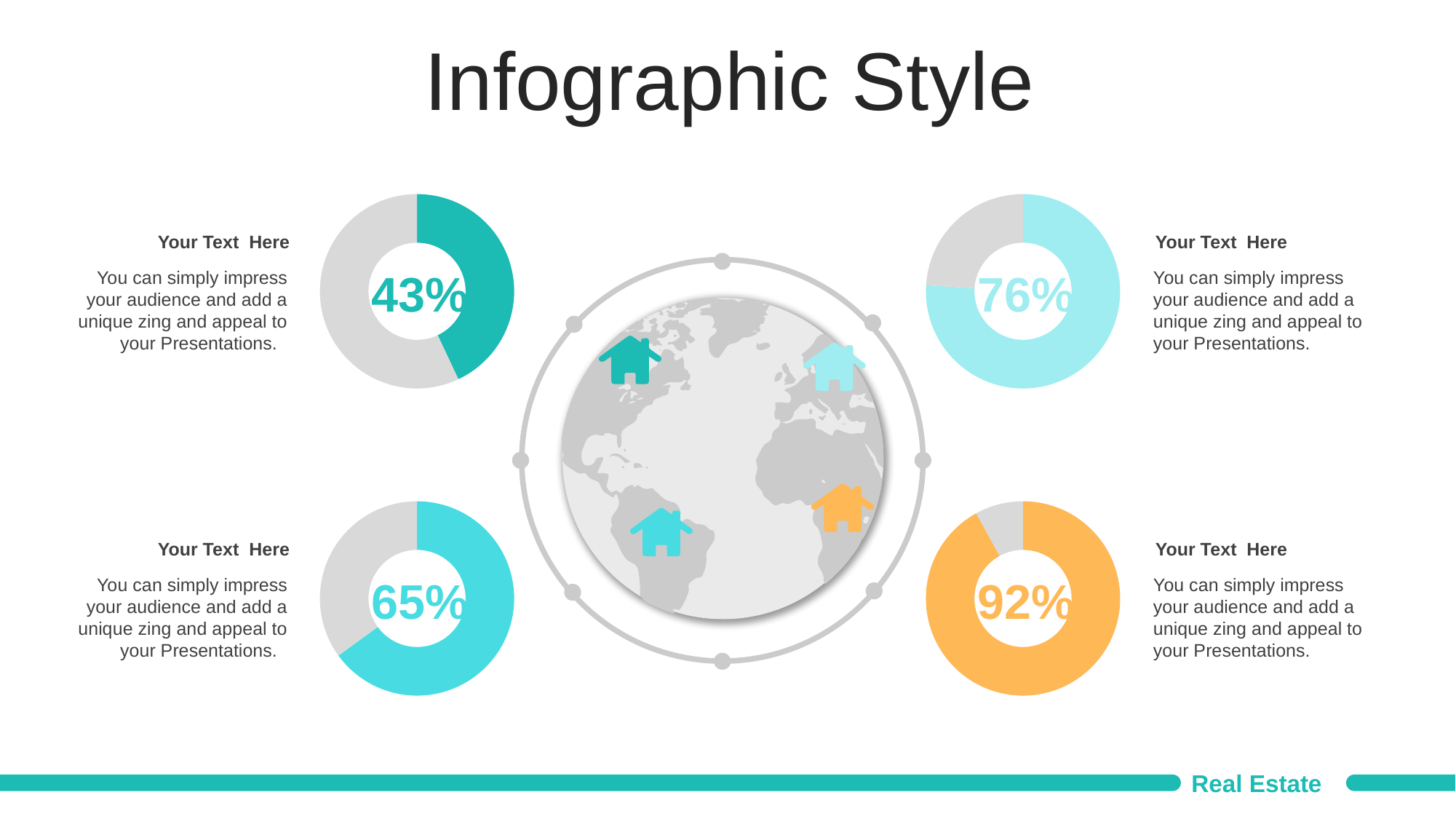

Infographic Style

### Chart

| Category | Sales |
|---|---|
| 1st Qtr | 43.0 |
| 2nd Qtr | 57.0 |

### Chart

| Category | Sales |
|---|---|
| 1st Qtr | 76.0 |
| 2nd Qtr | 24.0 |
Your Text  Here
You can simply impress your audience and add a unique zing and appeal to your Presentations.
Your Text  Here
You can simply impress your audience and add a unique zing and appeal to your Presentations.

43%
76%

### Chart

| Category | Sales |
|---|---|
| 1st Qtr | 65.0 |
| 2nd Qtr | 35.0 |

### Chart

| Category | Sales |
|---|---|
| 1st Qtr | 92.0 |
| 2nd Qtr | 8.0 |
Your Text  Here
You can simply impress your audience and add a unique zing and appeal to your Presentations.
Your Text  Here
You can simply impress your audience and add a unique zing and appeal to your Presentations.
65%
92%